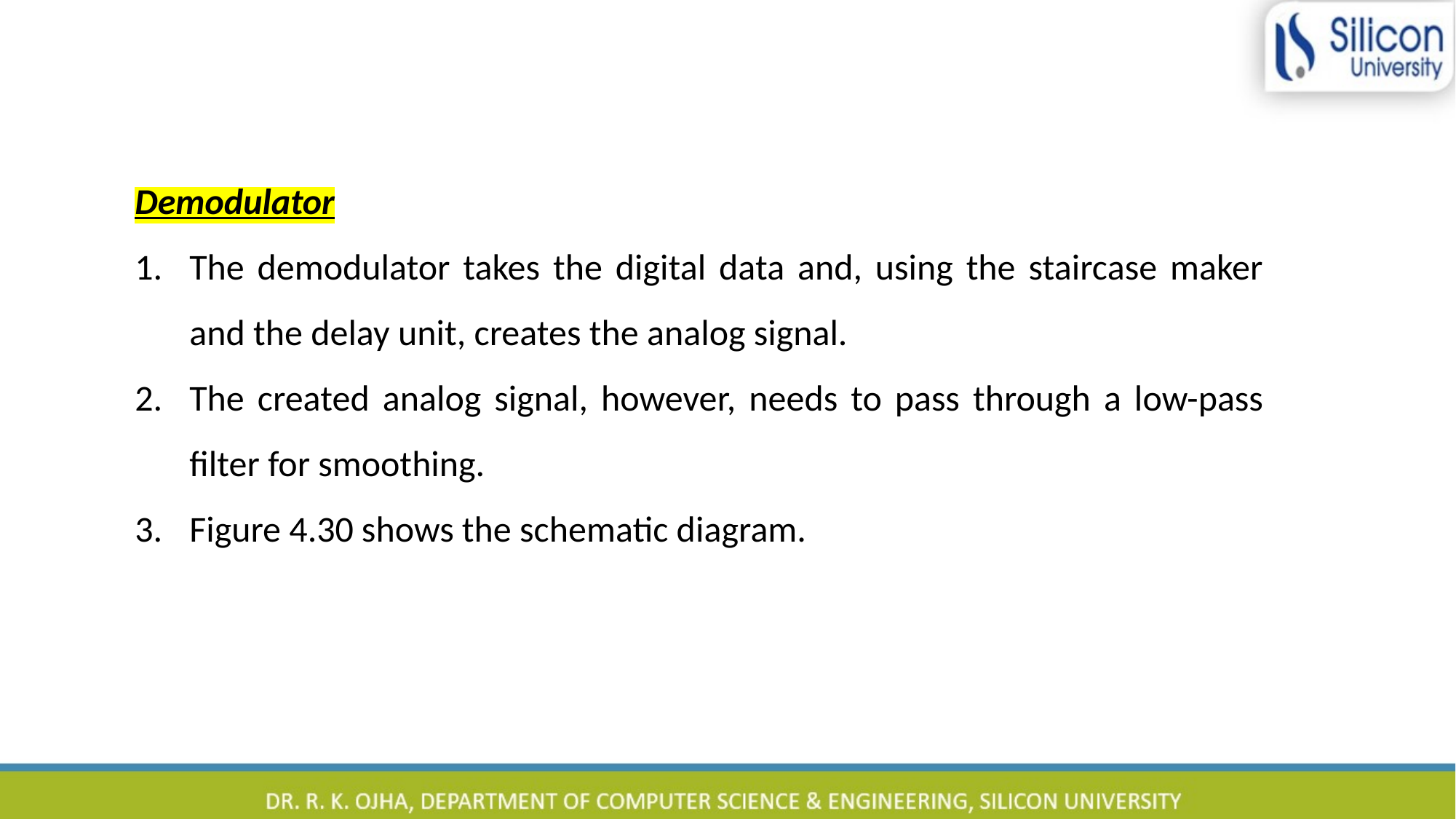

Demodulator
The demodulator takes the digital data and, using the staircase maker and the delay unit, creates the analog signal.
The created analog signal, however, needs to pass through a low-pass filter for smoothing.
Figure 4.30 shows the schematic diagram.
34